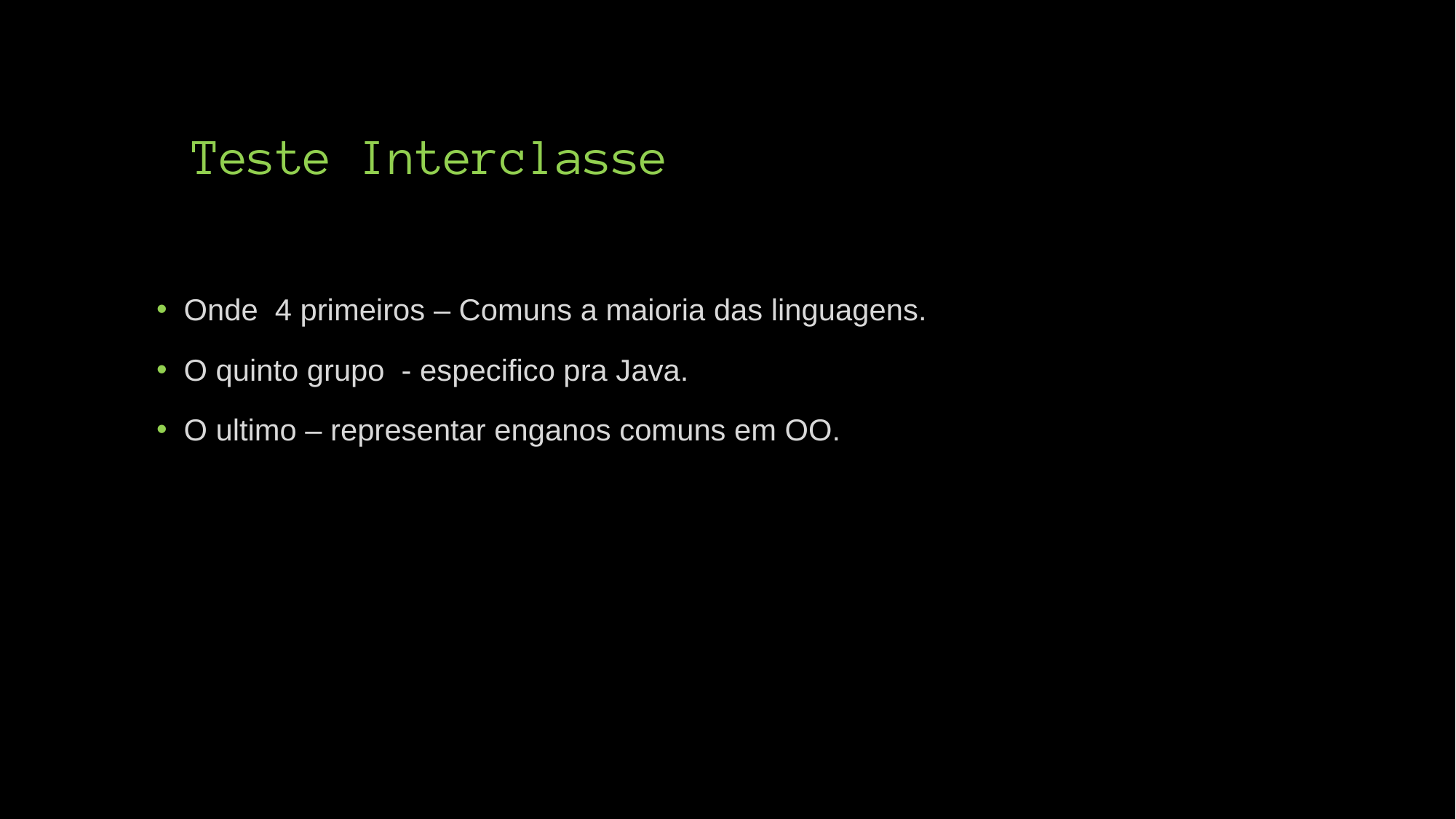

# Teste Interclasse
Onde  4 primeiros – Comuns a maioria das linguagens.
O quinto grupo  - especifico pra Java.
O ultimo – representar enganos comuns em OO.